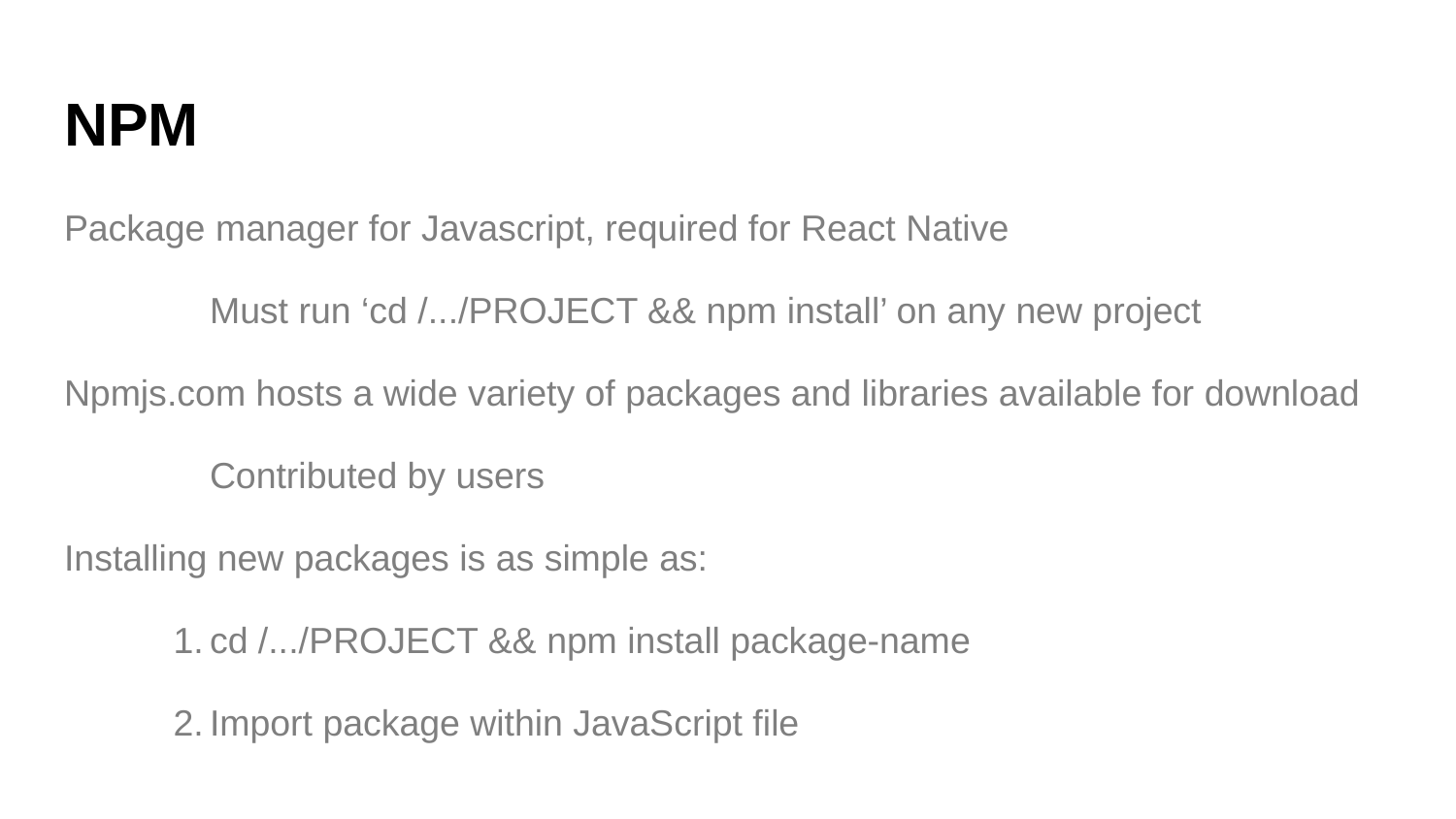

# NPM
Package manager for Javascript, required for React Native
	Must run ‘cd /.../PROJECT && npm install’ on any new project
Npmjs.com hosts a wide variety of packages and libraries available for download
	Contributed by users
Installing new packages is as simple as:
cd /.../PROJECT && npm install package-name
Import package within JavaScript file